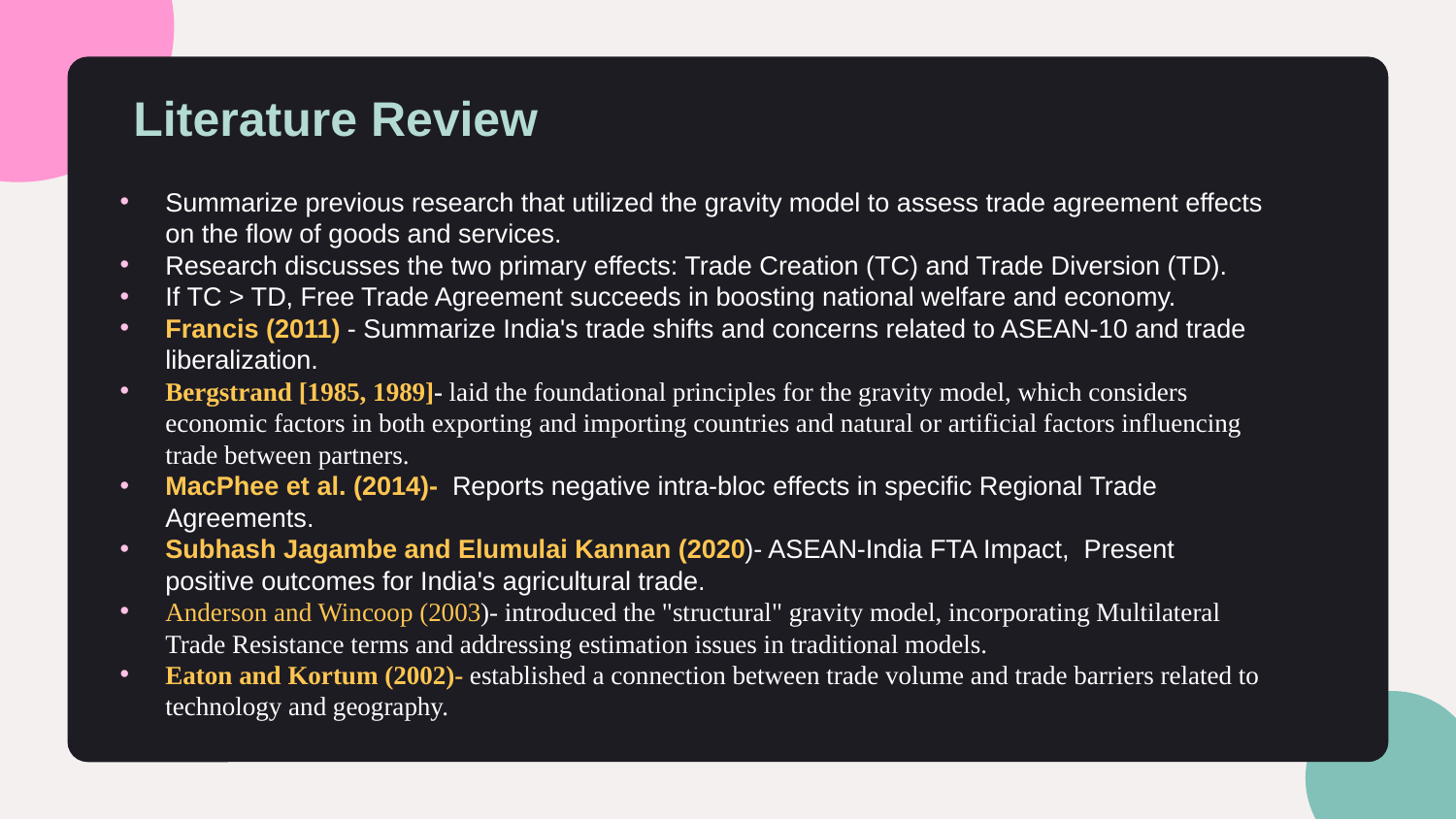

Literature Review
Summarize previous research that utilized the gravity model to assess trade agreement effects on the flow of goods and services.
Research discusses the two primary effects: Trade Creation (TC) and Trade Diversion (TD).
If TC > TD, Free Trade Agreement succeeds in boosting national welfare and economy.
Francis (2011) - Summarize India's trade shifts and concerns related to ASEAN-10 and trade liberalization.
Bergstrand [1985, 1989]- laid the foundational principles for the gravity model, which considers economic factors in both exporting and importing countries and natural or artificial factors influencing trade between partners.
MacPhee et al. (2014)-  Reports negative intra-bloc effects in specific Regional Trade Agreements.
Subhash Jagambe and Elumulai Kannan (2020)- ASEAN-India FTA Impact,  Present positive outcomes for India's agricultural trade.
Anderson and Wincoop (2003)- introduced the "structural" gravity model, incorporating Multilateral Trade Resistance terms and addressing estimation issues in traditional models.
Eaton and Kortum (2002)- established a connection between trade volume and trade barriers related to technology and geography.